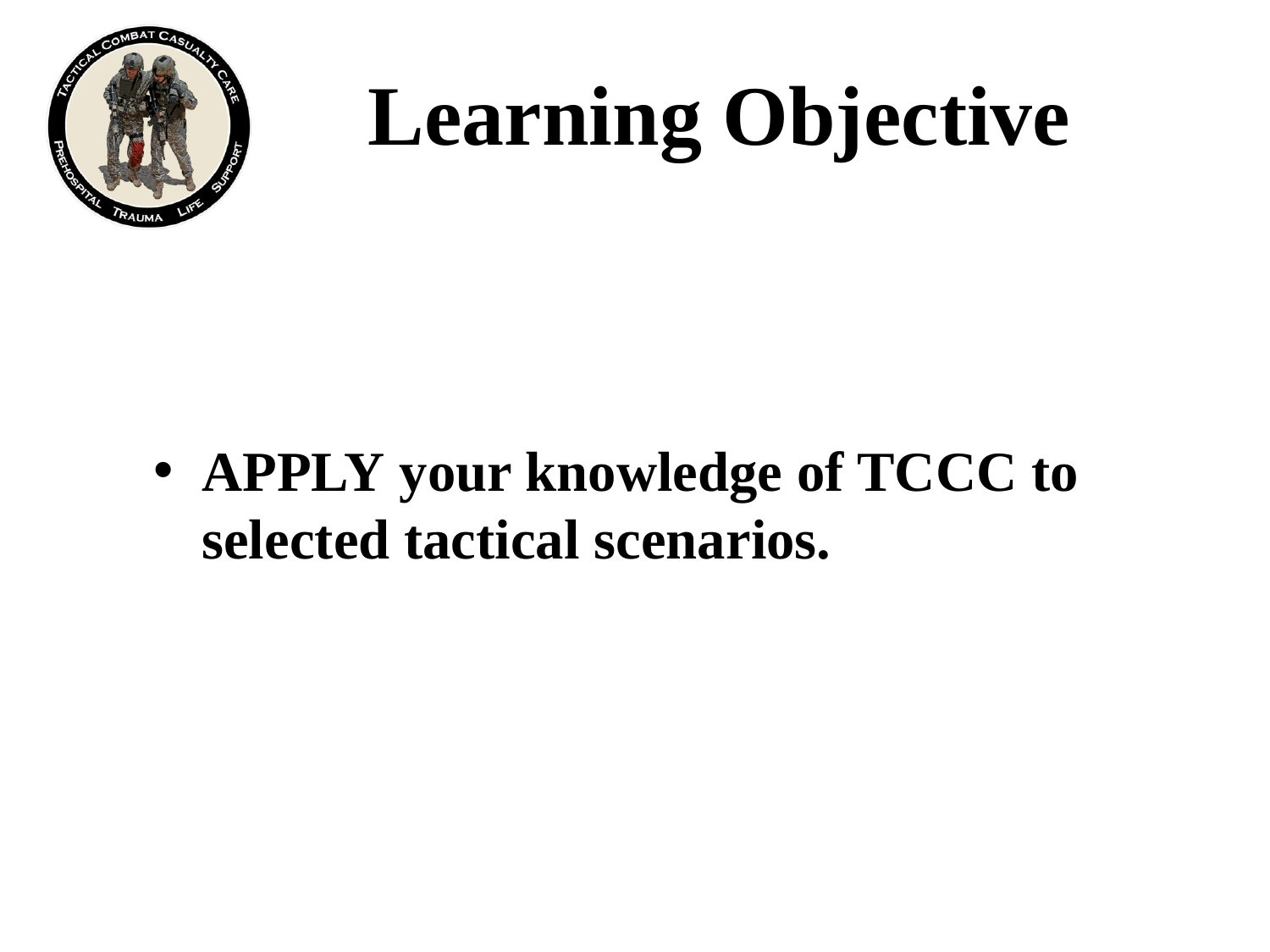

# Learning Objective
APPLY your knowledge of TCCC to selected tactical scenarios.